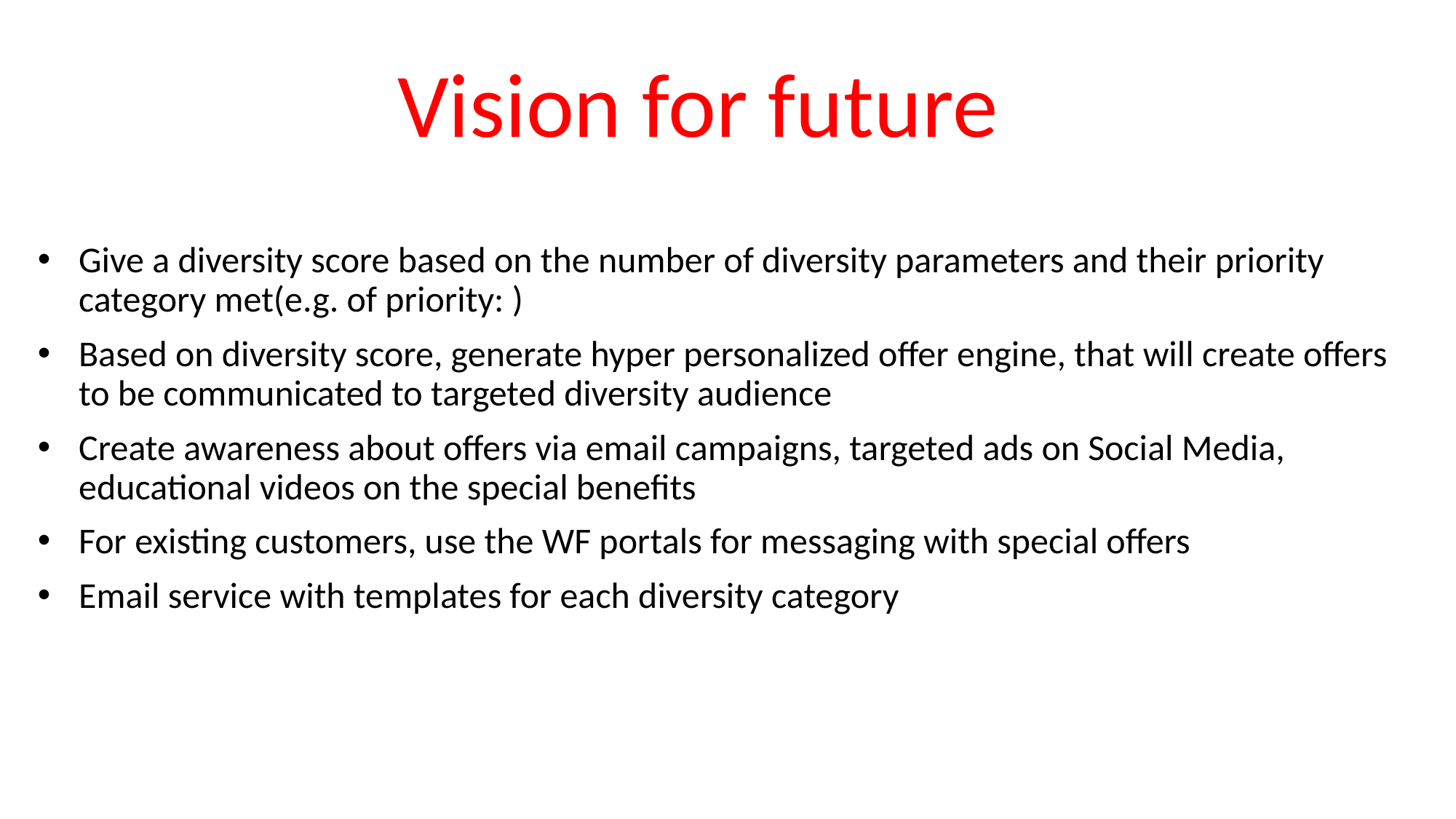

# Vision for future

Give a diversity score based on the number of diversity parameters and their priority category met(e.g. of priority: )
Based on diversity score, generate hyper personalized offer engine, that will create offers to be communicated to targeted diversity audience
Create awareness about offers via email campaigns, targeted ads on Social Media, educational videos on the special benefits
For existing customers, use the WF portals for messaging with special offers
Email service with templates for each diversity category